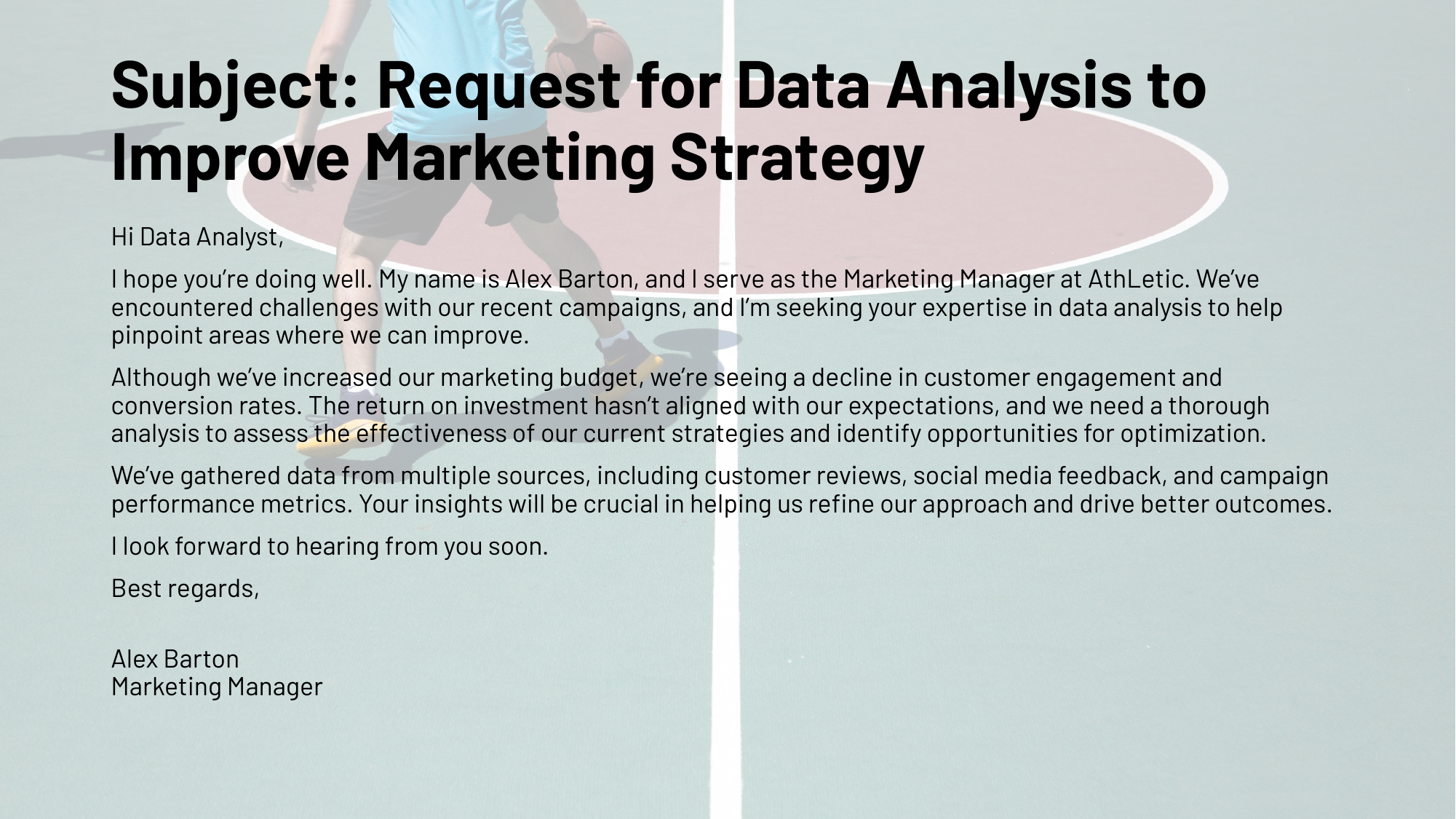

# Subject: Request for Data Analysis to Improve Marketing Strategy
Hi Data Analyst,
I hope you’re doing well. My name is Alex Barton, and I serve as the Marketing Manager at AthLetic. We’ve encountered challenges with our recent campaigns, and I’m seeking your expertise in data analysis to help pinpoint areas where we can improve.
Although we’ve increased our marketing budget, we’re seeing a decline in customer engagement and conversion rates. The return on investment hasn’t aligned with our expectations, and we need a thorough analysis to assess the effectiveness of our current strategies and identify opportunities for optimization.
We’ve gathered data from multiple sources, including customer reviews, social media feedback, and campaign performance metrics. Your insights will be crucial in helping us refine our approach and drive better outcomes.
I look forward to hearing from you soon.
Best regards,
Alex Barton
Marketing Manager